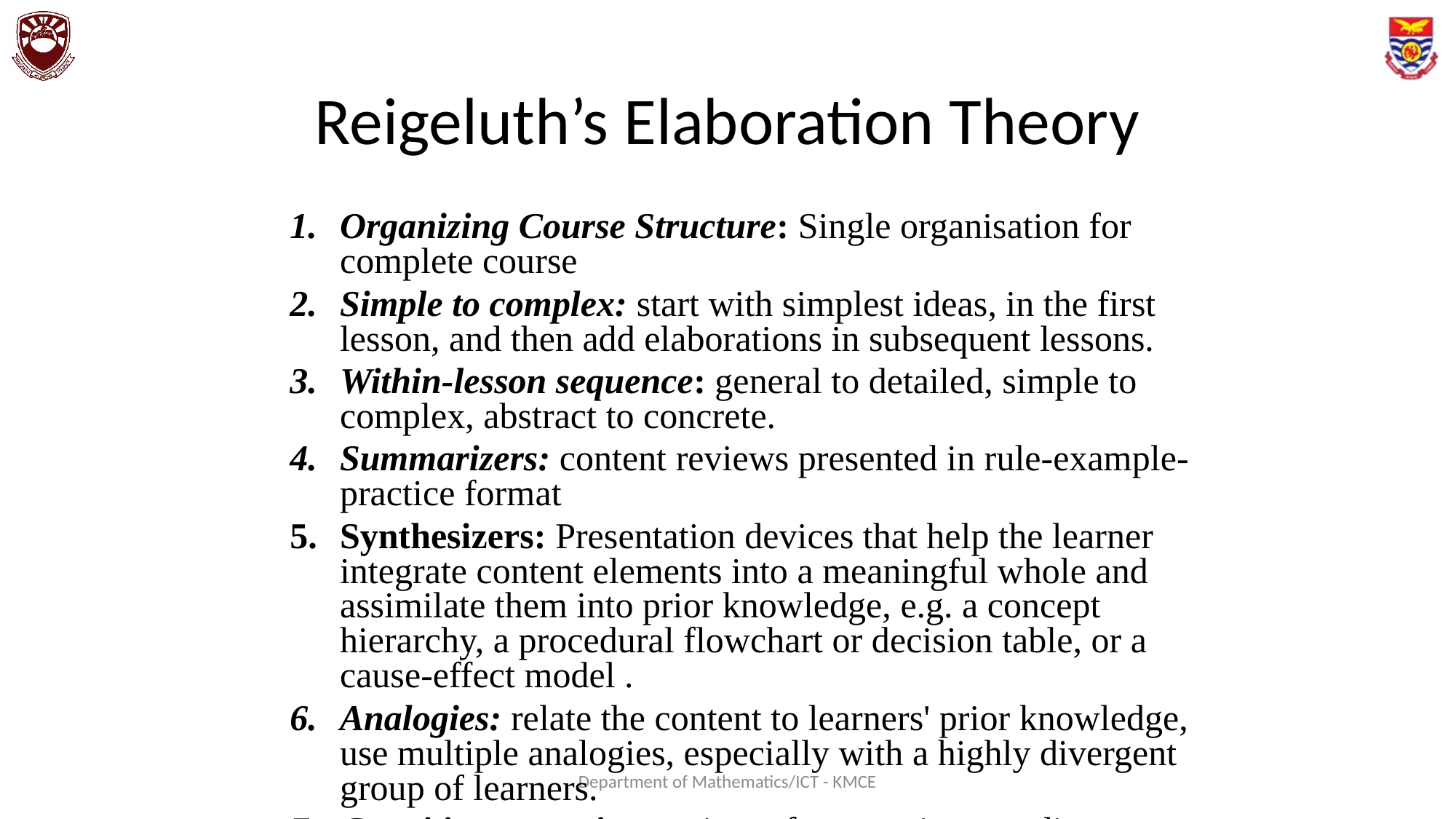

# Reigeluth’s Elaboration Theory
Organizing Course Structure: Single organisation for complete course
Simple to complex: start with simplest ideas, in the first lesson, and then add elaborations in subsequent lessons.
Within-lesson sequence: general to detailed, simple to complex, abstract to concrete.
Summarizers: content reviews presented in rule-example-practice format
Synthesizers: Presentation devices that help the learner integrate content elements into a meaningful whole and assimilate them into prior knowledge, e.g. a concept hierarchy, a procedural flowchart or decision table, or a cause-effect model .
Analogies: relate the content to learners' prior knowledge, use multiple analogies, especially with a highly divergent group of learners.
Cognitive strategies: variety of cues - pictures, diagrams, mnemonics, etc. - can trigger cognitive strategies needed for processing of material.
Learner control: Learners are encouraged to exercise control over both content and instructional strategy. Clear labelling and separation of strategy components facilitates effective learner control of those components.
Department of Mathematics/ICT - KMCE
52